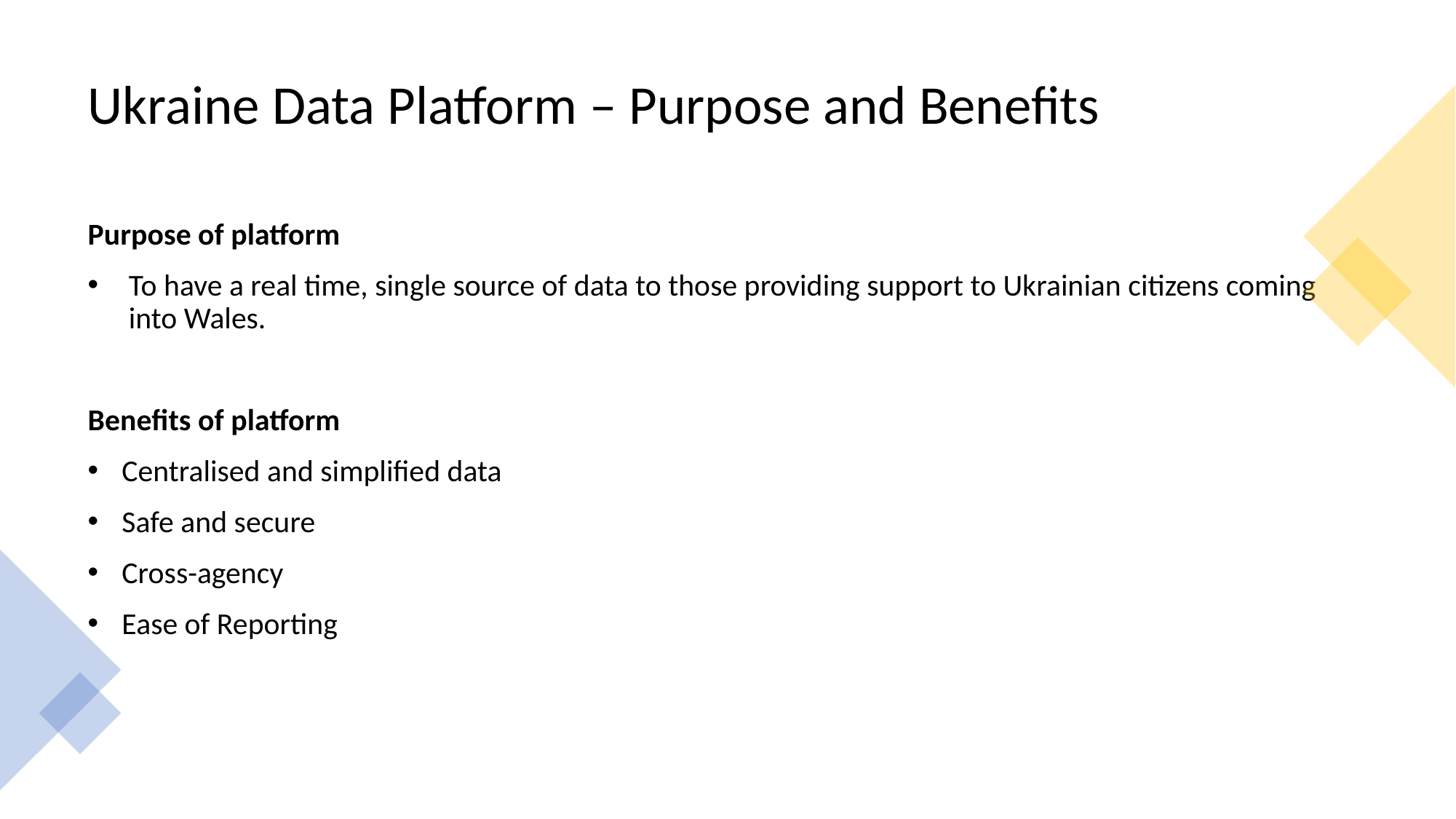

# Ukraine Data Platform – Purpose and Benefits

Purpose of platform
To have a real time, single source of data to those providing support to Ukrainian citizens coming into Wales.

Benefits of platform
Centralised and simplified data
Safe and secure
Cross-agency
Ease of Reporting